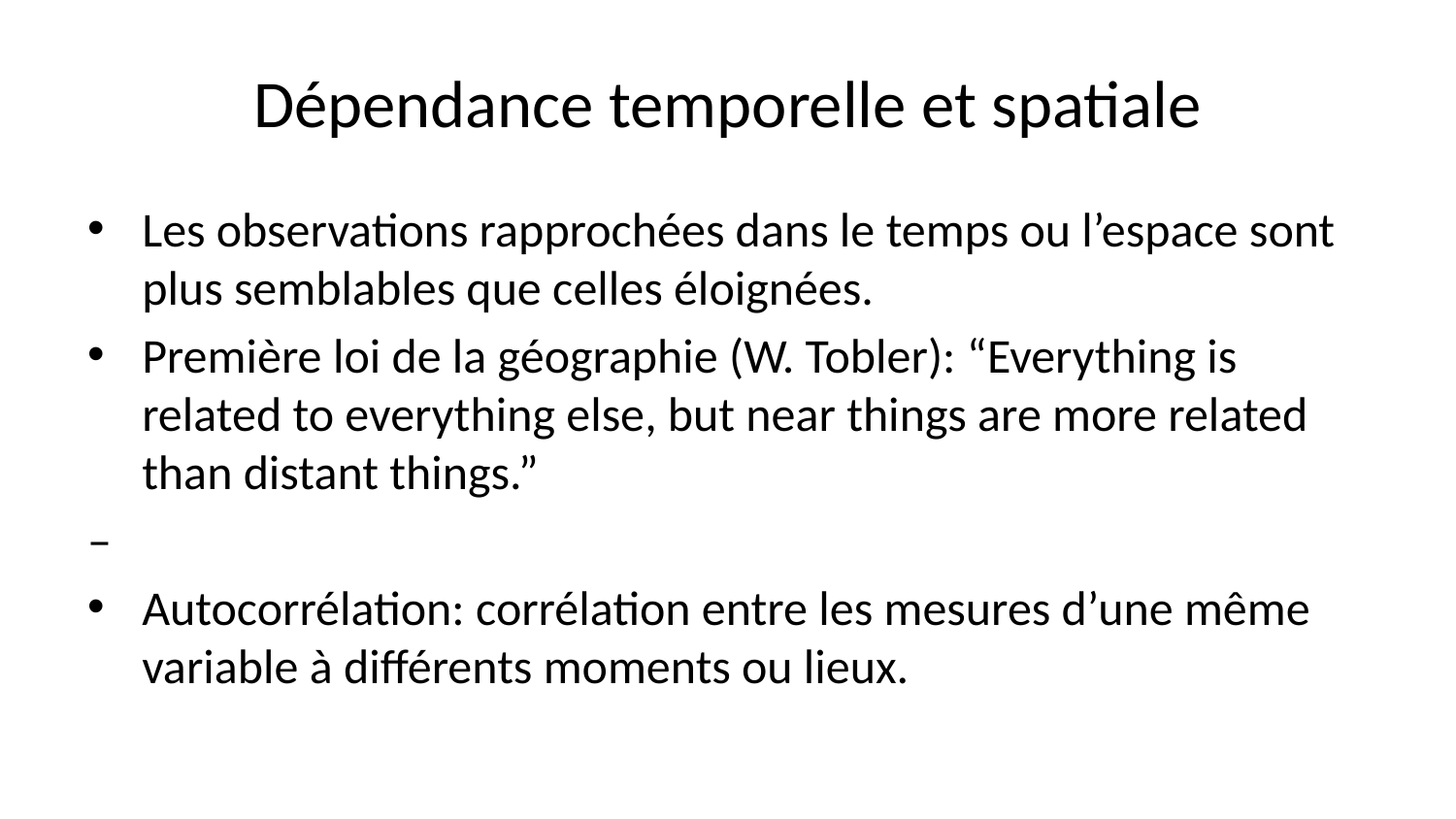

# Dépendance temporelle et spatiale
Les observations rapprochées dans le temps ou l’espace sont plus semblables que celles éloignées.
Première loi de la géographie (W. Tobler): “Everything is related to everything else, but near things are more related than distant things.”
–
Autocorrélation: corrélation entre les mesures d’une même variable à différents moments ou lieux.